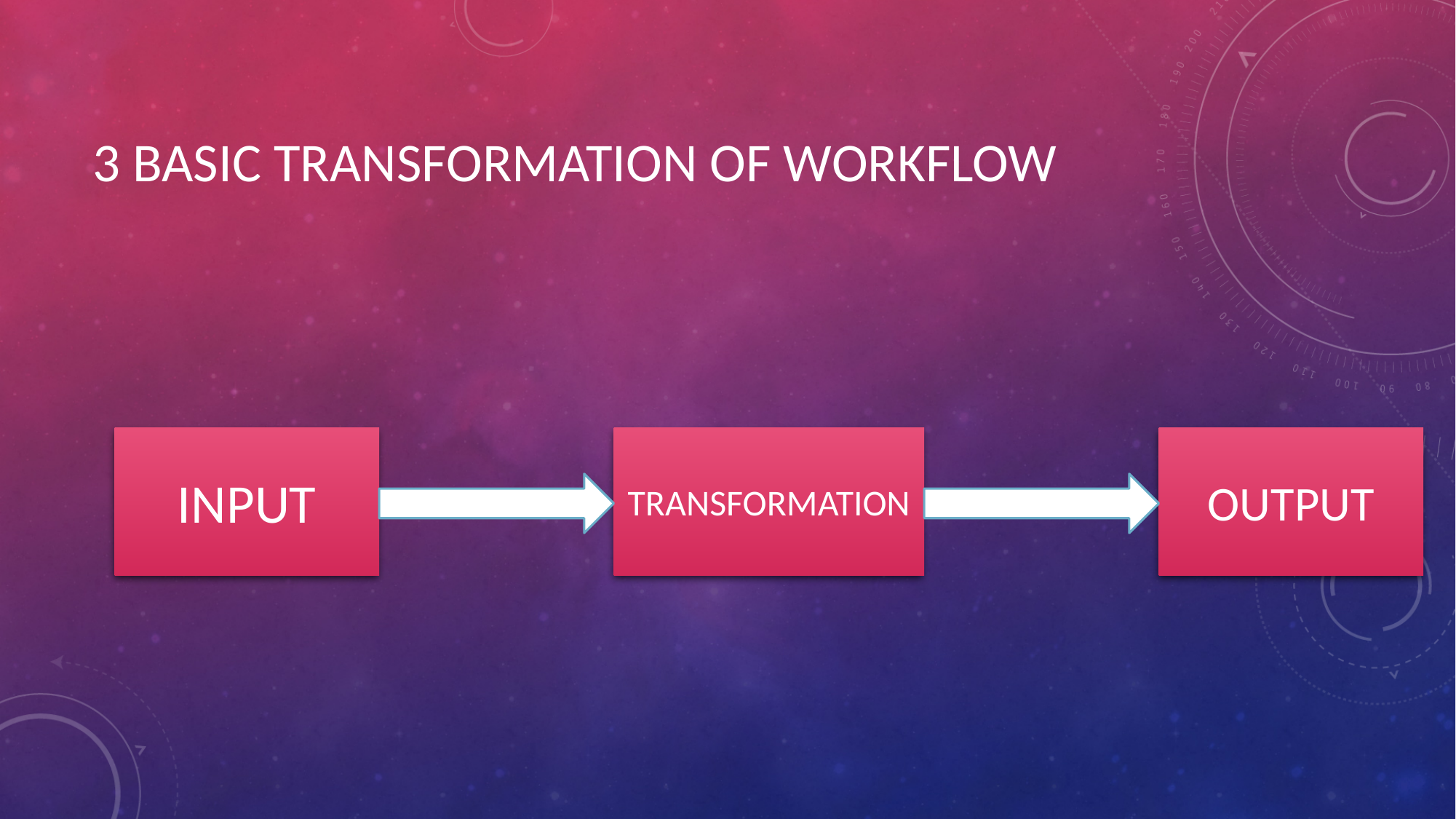

# 3 Basic transformation of workflow
INPUT
TRANSFORMATION
OUTPUT